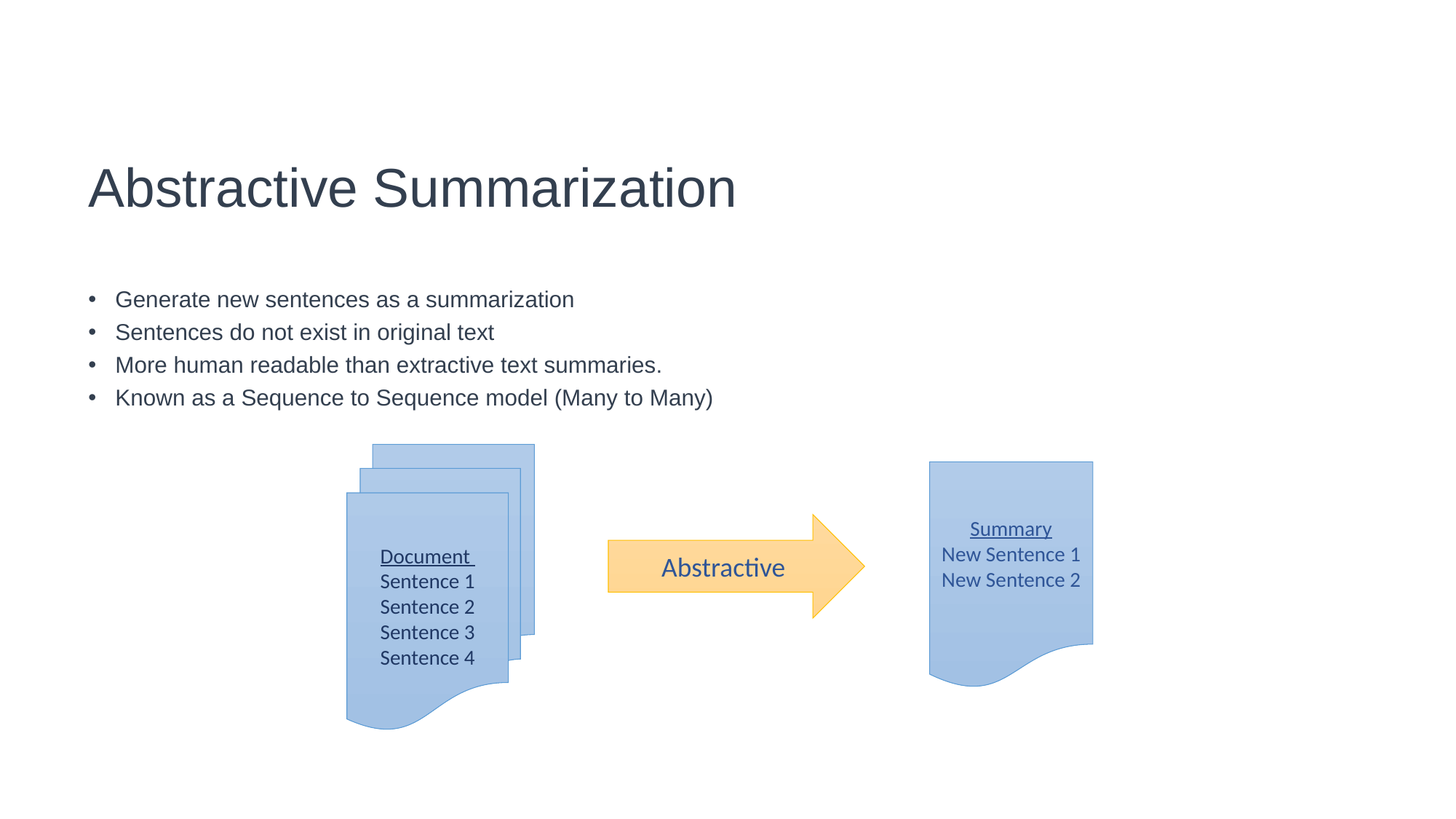

# Abstractive Summarization
Generate new sentences as a summarization
Sentences do not exist in original text
More human readable than extractive text summaries.
Known as a Sequence to Sequence model (Many to Many)

Document
Sentence 1
Sentence 2
Sentence 3
Sentence 4
Summary
New Sentence 1
New Sentence 2
Abstractive